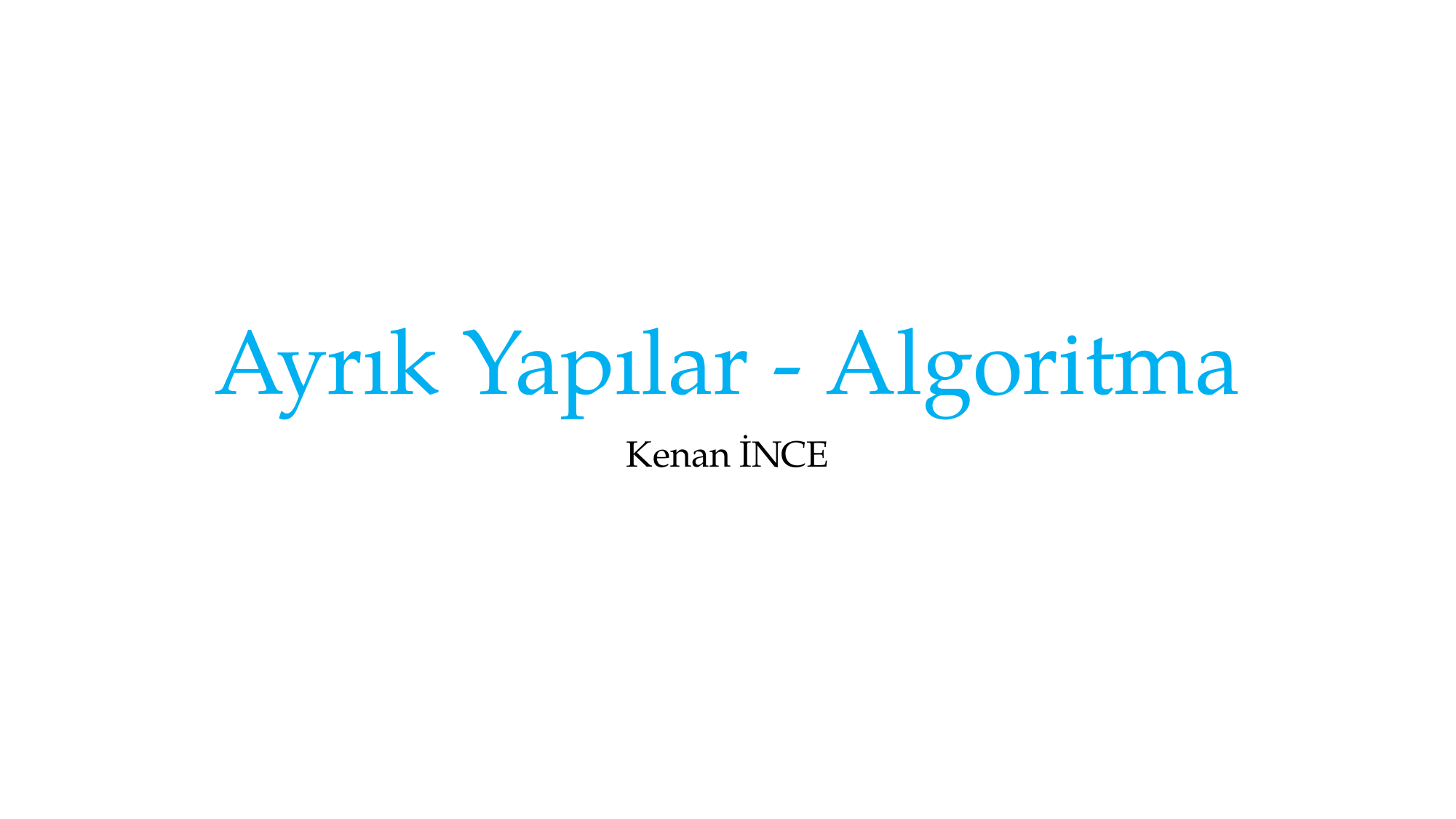

# Ayrık Yapılar - Algoritma
Kenan İNCE